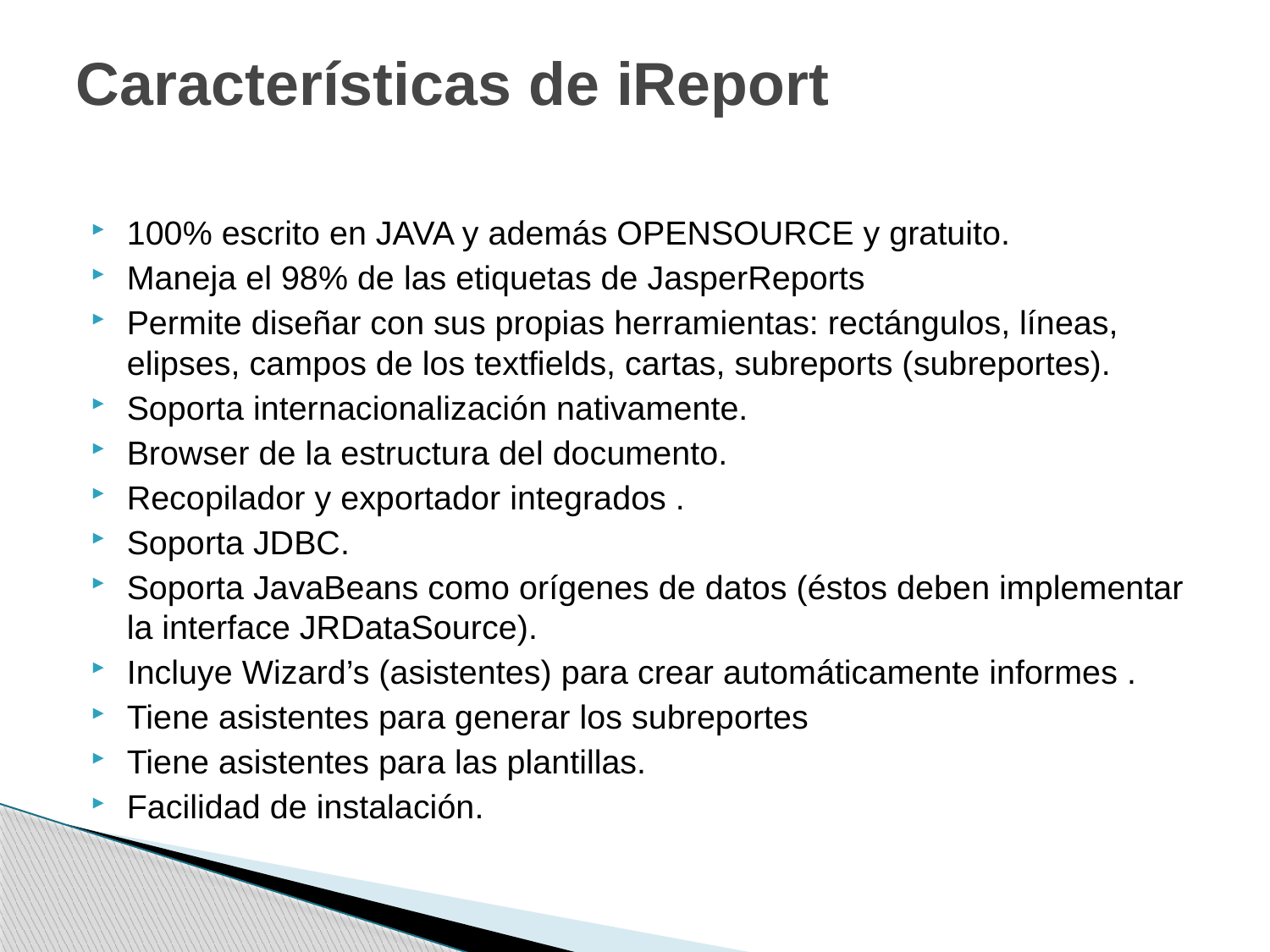

# Características de iReport
100% escrito en JAVA y además OPENSOURCE y gratuito.
Maneja el 98% de las etiquetas de JasperReports
Permite diseñar con sus propias herramientas: rectángulos, líneas, elipses, campos de los textfields, cartas, subreports (subreportes).
Soporta internacionalización nativamente.
Browser de la estructura del documento.
Recopilador y exportador integrados .
Soporta JDBC.
Soporta JavaBeans como orígenes de datos (éstos deben implementar la interface JRDataSource).
Incluye Wizard’s (asistentes) para crear automáticamente informes .
Tiene asistentes para generar los subreportes
Tiene asistentes para las plantillas.
Facilidad de instalación.